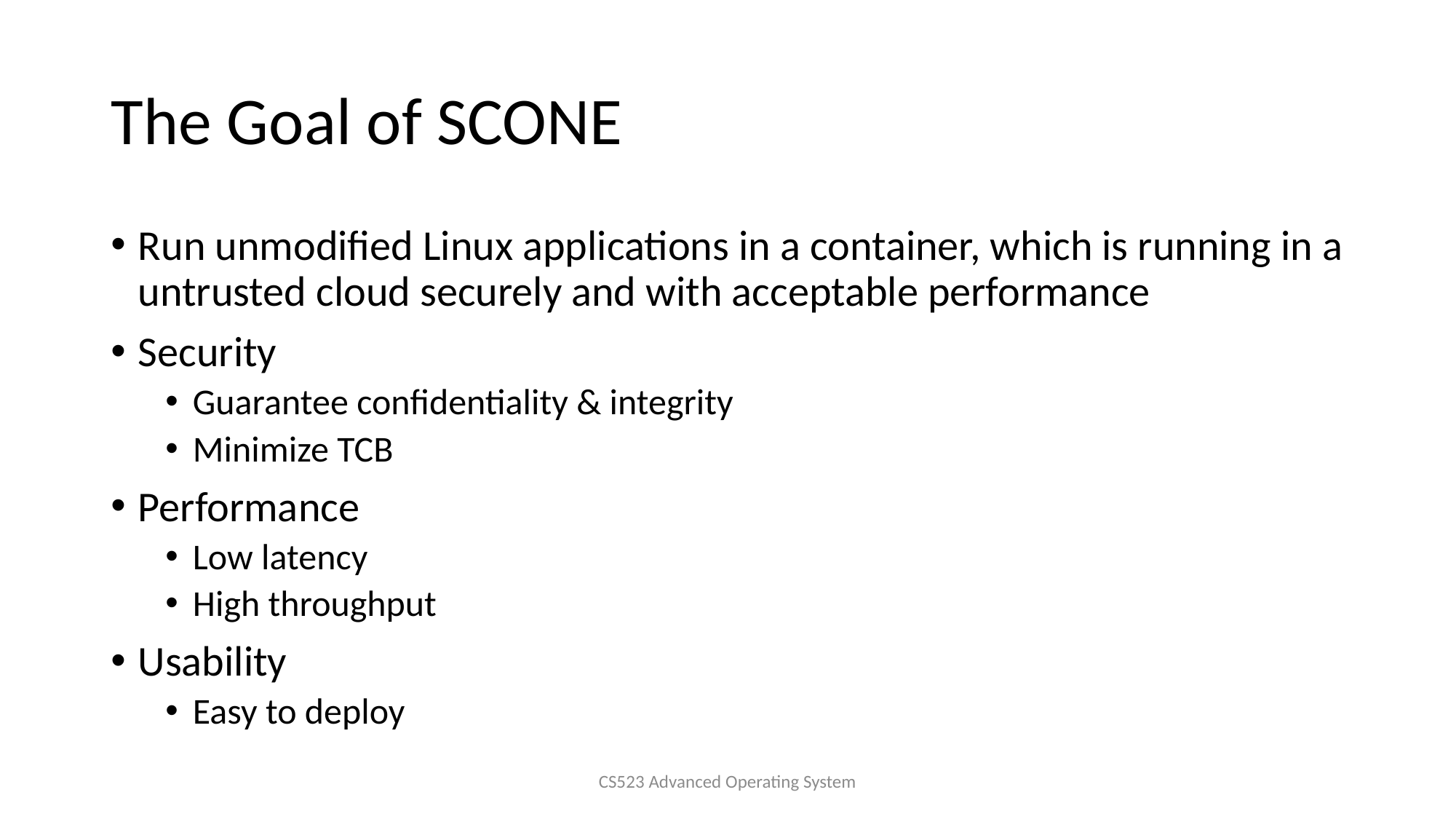

# The Goal of SCONE
Run unmodified Linux applications in a container, which is running in a untrusted cloud securely and with acceptable performance
Security
Guarantee confidentiality & integrity
Minimize TCB
Performance
Low latency
High throughput
Usability
Easy to deploy

CS523 Advanced Operating System